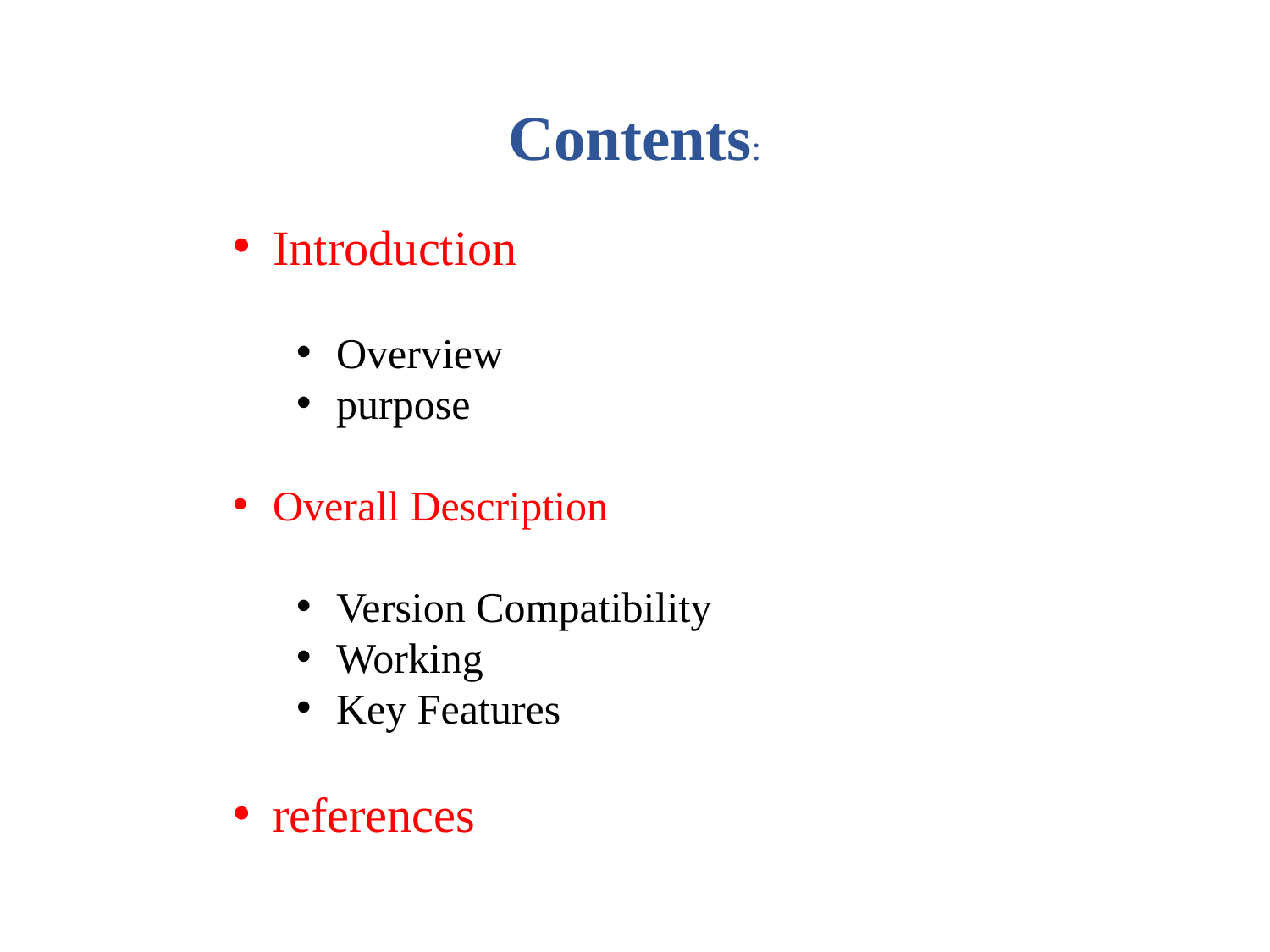

Contents:

Introduction

Overview
purpose

Overall Description

Version Compatibility
Working
Key Features

references